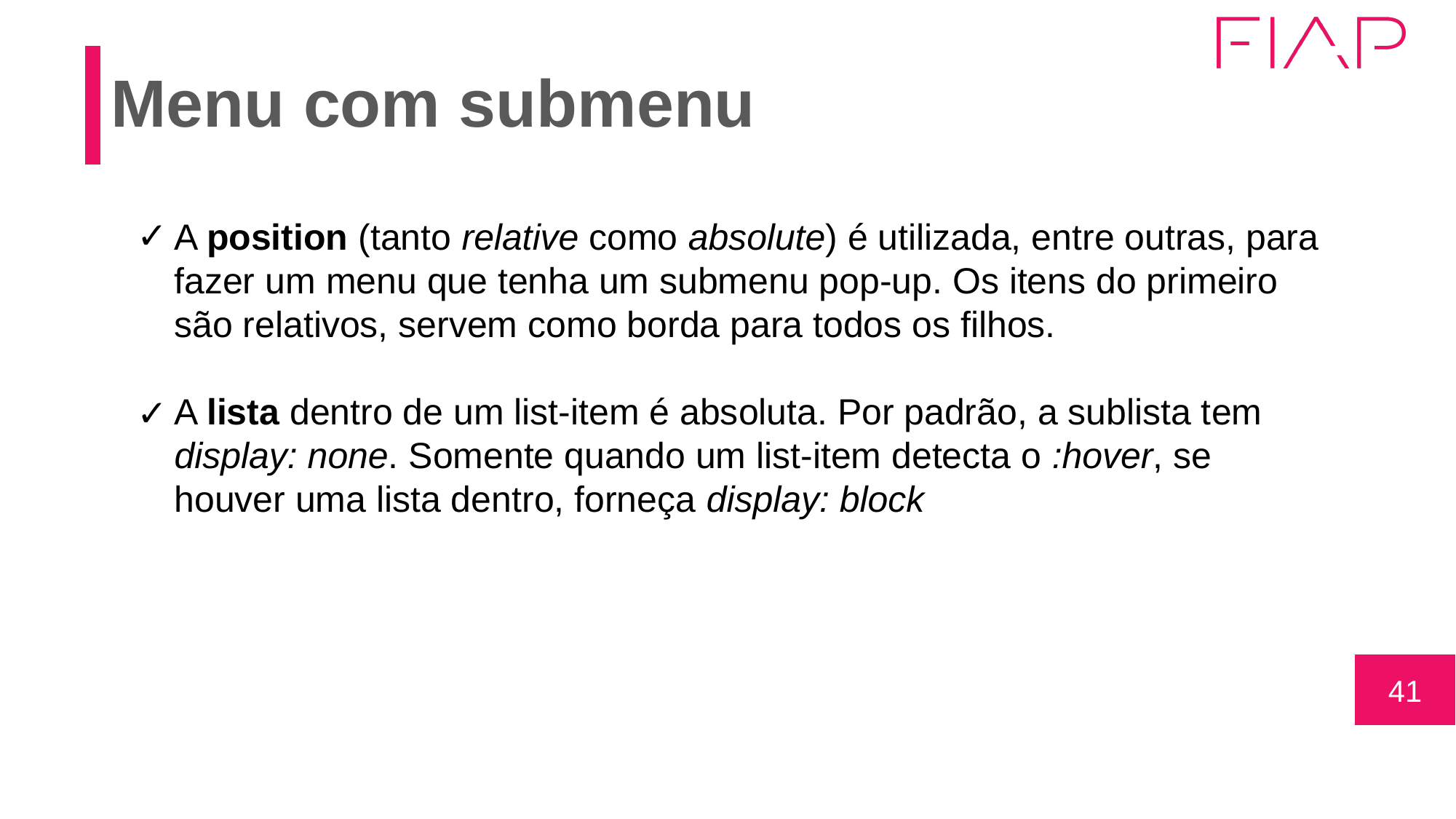

# Menu com submenu
A position (tanto relative como absolute) é utilizada, entre outras, para fazer um menu que tenha um submenu pop-up. Os itens do primeiro são relativos, servem como borda para todos os filhos.

A lista dentro de um list-item é absoluta. Por padrão, a sublista tem display: none. Somente quando um list-item detecta o :hover, se houver uma lista dentro, forneça display: block

41